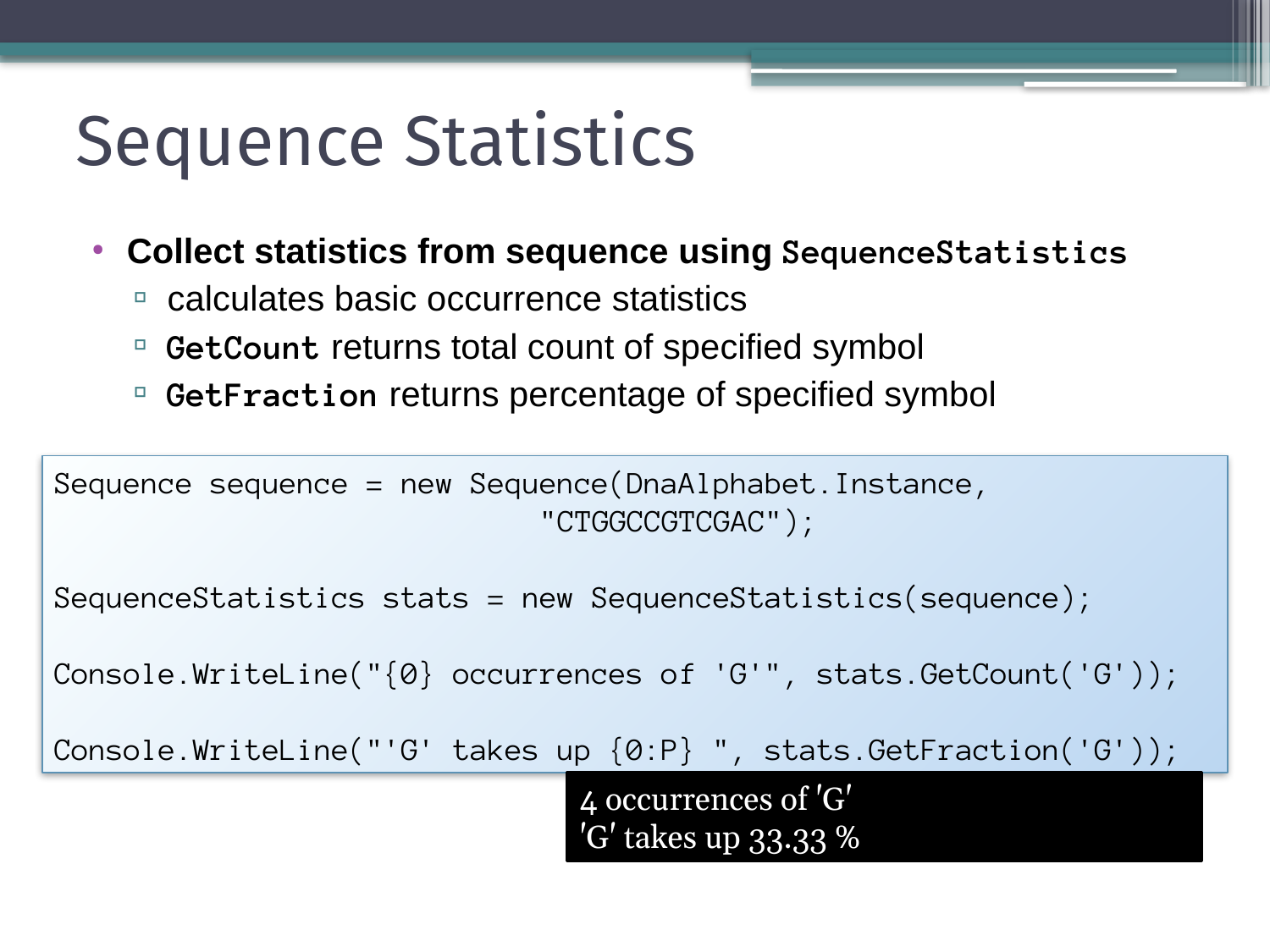

# Sequence Statistics
Collect statistics from sequence using SequenceStatistics
calculates basic occurrence statistics
GetCount returns total count of specified symbol
GetFraction returns percentage of specified symbol
Sequence sequence = new Sequence(DnaAlphabet.Instance,
                            "CTGGCCGTCGAC");

SequenceStatistics stats = new SequenceStatistics(sequence);
Console.WriteLine("{0} occurrences of 'G'", stats.GetCount('G'));
Console.WriteLine("'G' takes up {0:P} ", stats.GetFraction('G'));
4 occurrences of 'G'
'G' takes up 33.33 %